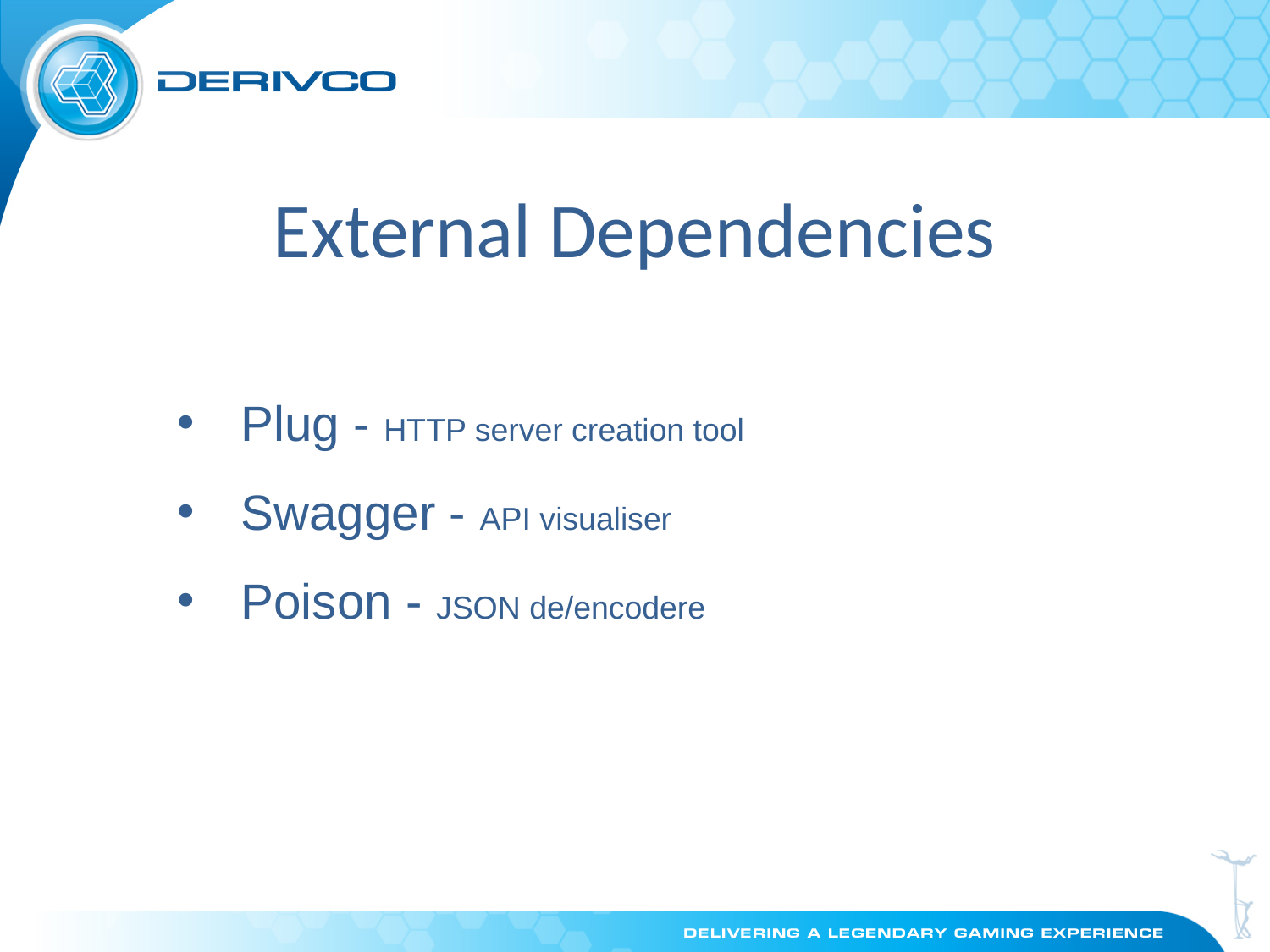

# External Dependencies
Plug - HTTP server creation tool
Swagger - API visualiser
Poison - JSON de/encodere